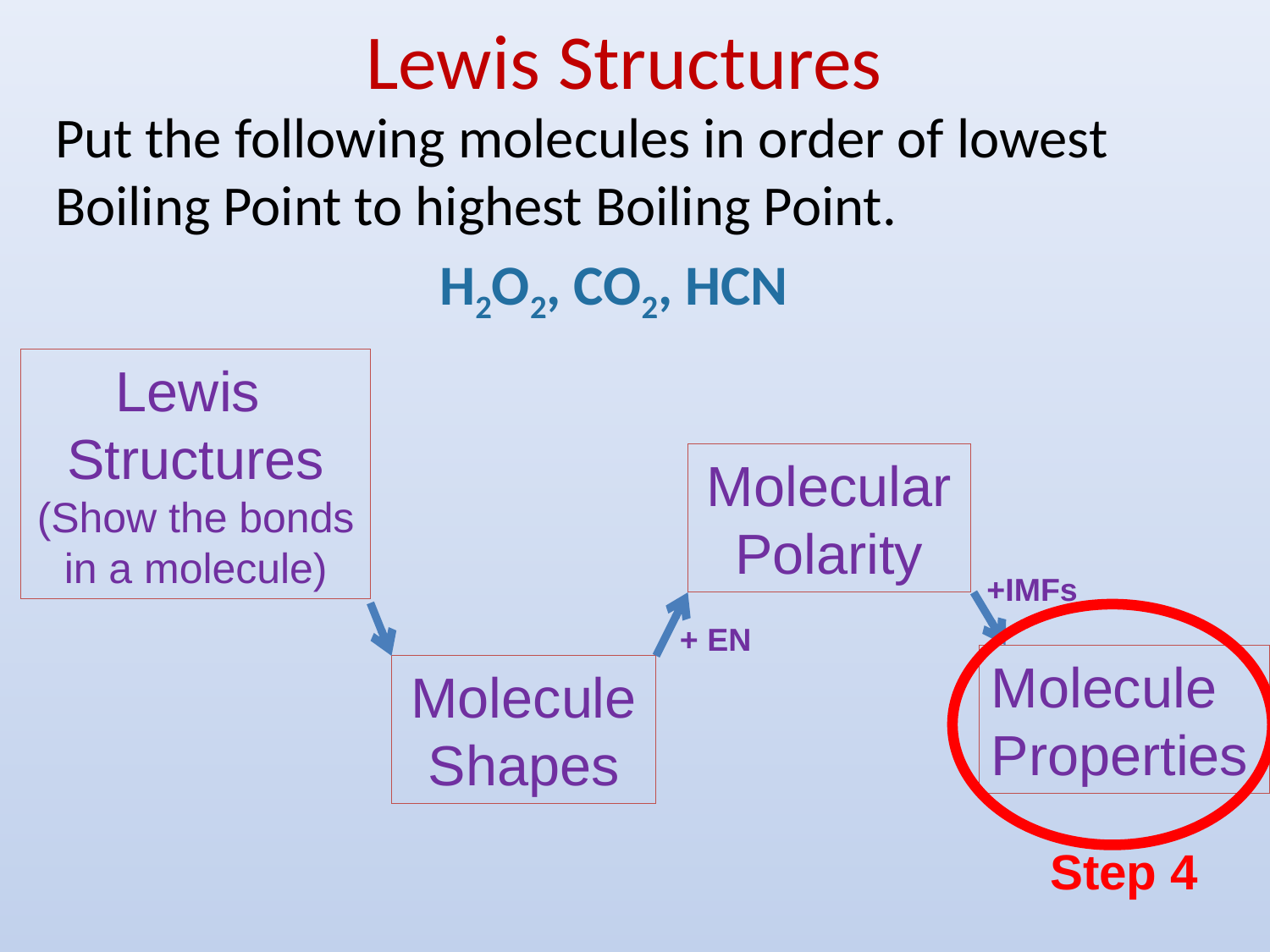

# Lewis Structures
Put the following molecules in order of lowest Boiling Point to highest Boiling Point.
H2O2, CO2, HCN

Lewis
Structures
(Show the bonds in a molecule)
Molecular
Polarity
+IMFs

+ EN
Molecule
Properties
Molecule
Shapes
Step 4